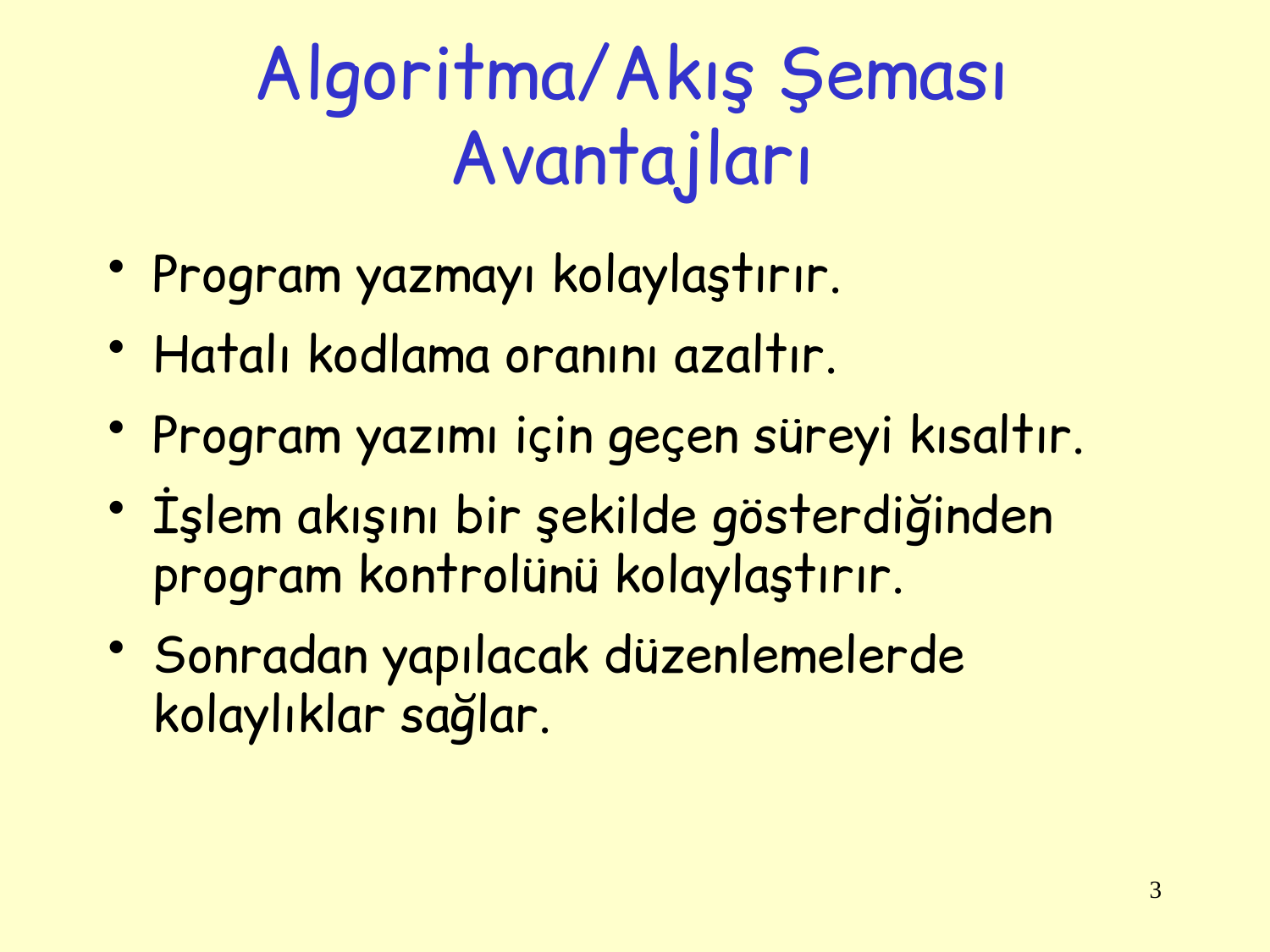

# Algoritma/Akış Şeması Avantajları
Program yazmayı kolaylaştırır.
Hatalı kodlama oranını azaltır.
Program yazımı için geçen süreyi kısaltır.
İşlem akışını bir şekilde gösterdiğinden program kontrolünü kolaylaştırır.
Sonradan yapılacak düzenlemelerde kolaylıklar sağlar.

3